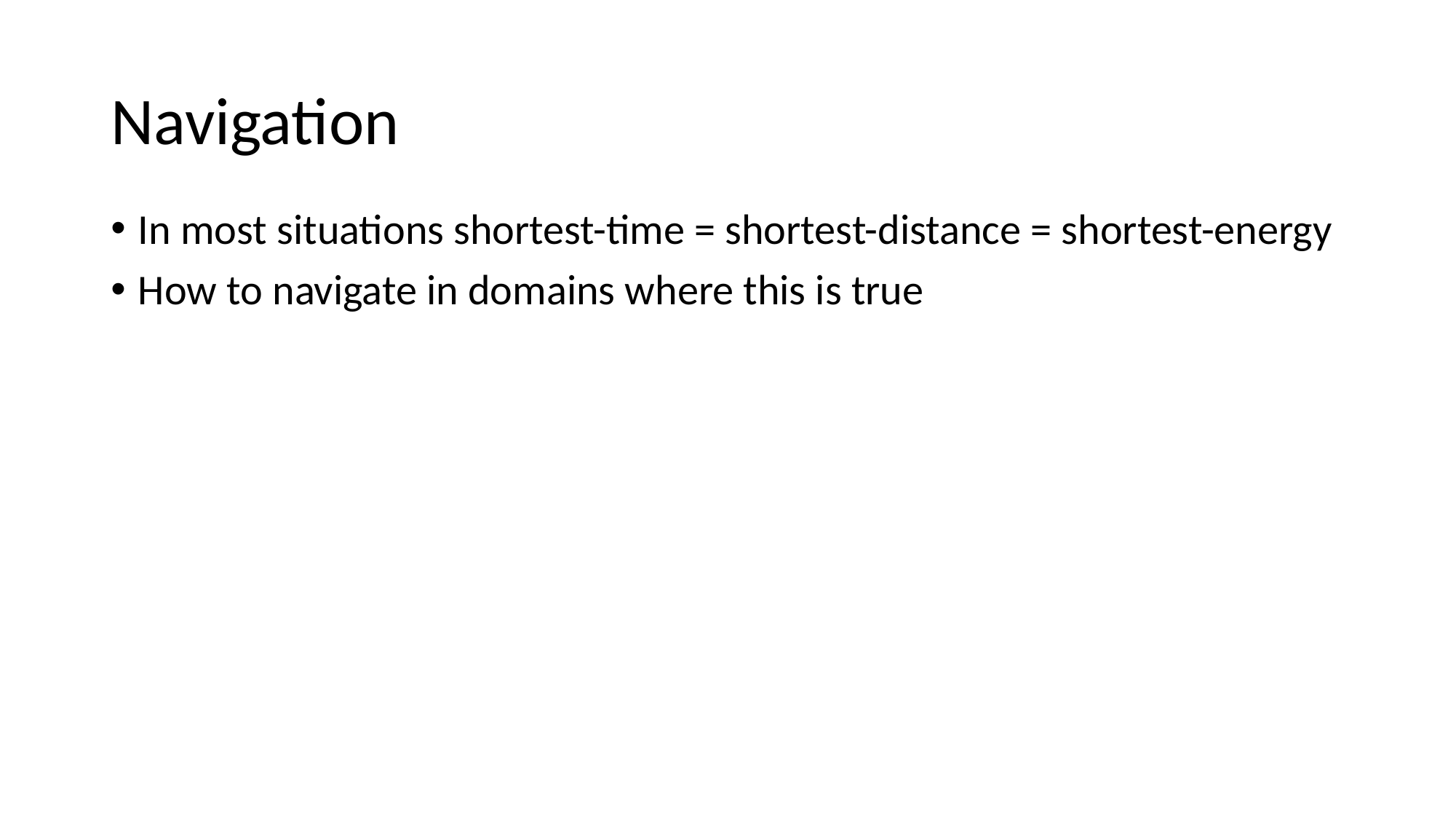

# Navigation
In most situations shortest-time = shortest-distance = shortest-energy
How to navigate in domains where this is true